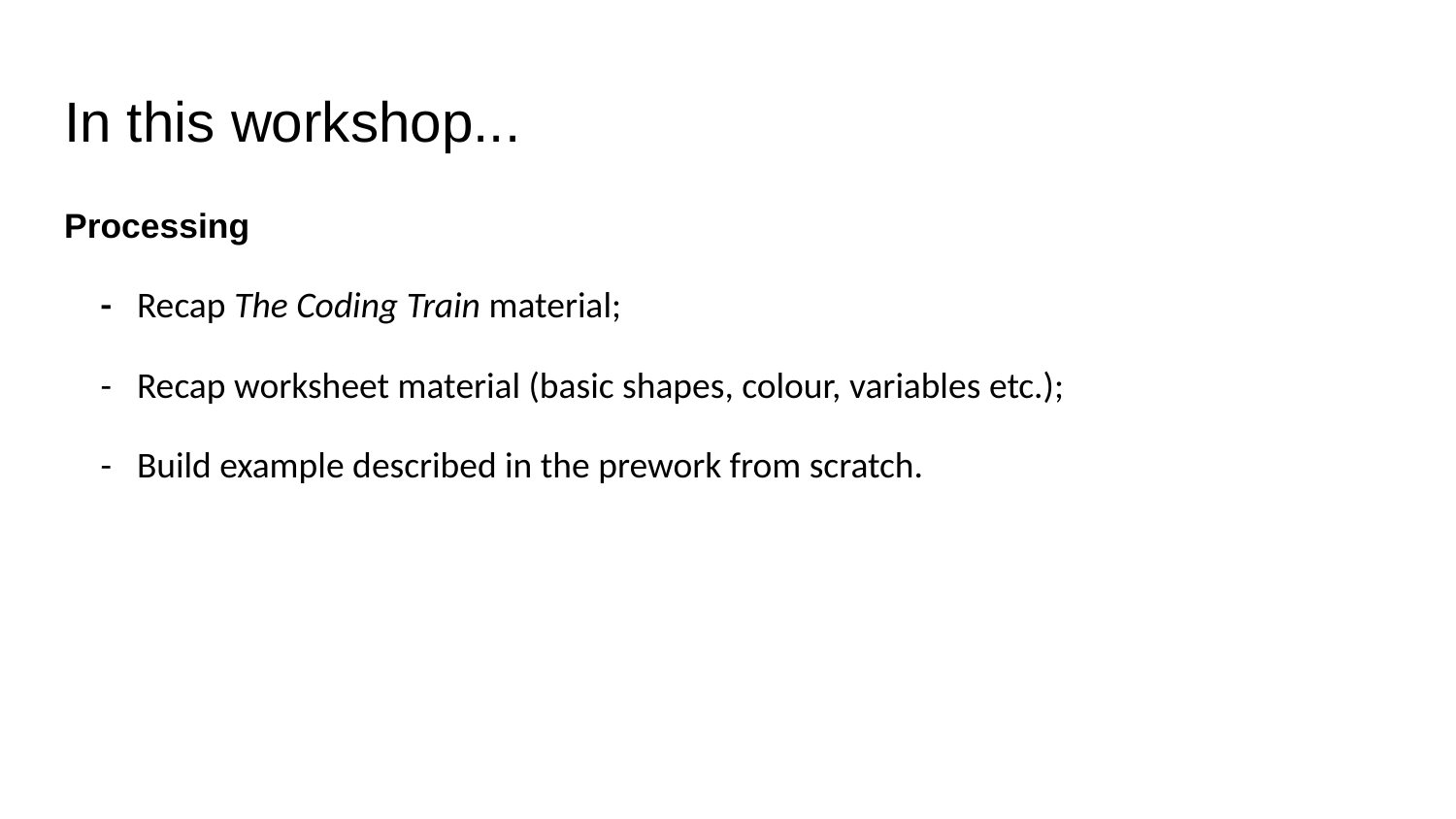

# In this workshop...
Processing
-	Recap The Coding Train material;
-   	Recap worksheet material (basic shapes, colour, variables etc.);
-   	Build example described in the prework from scratch.